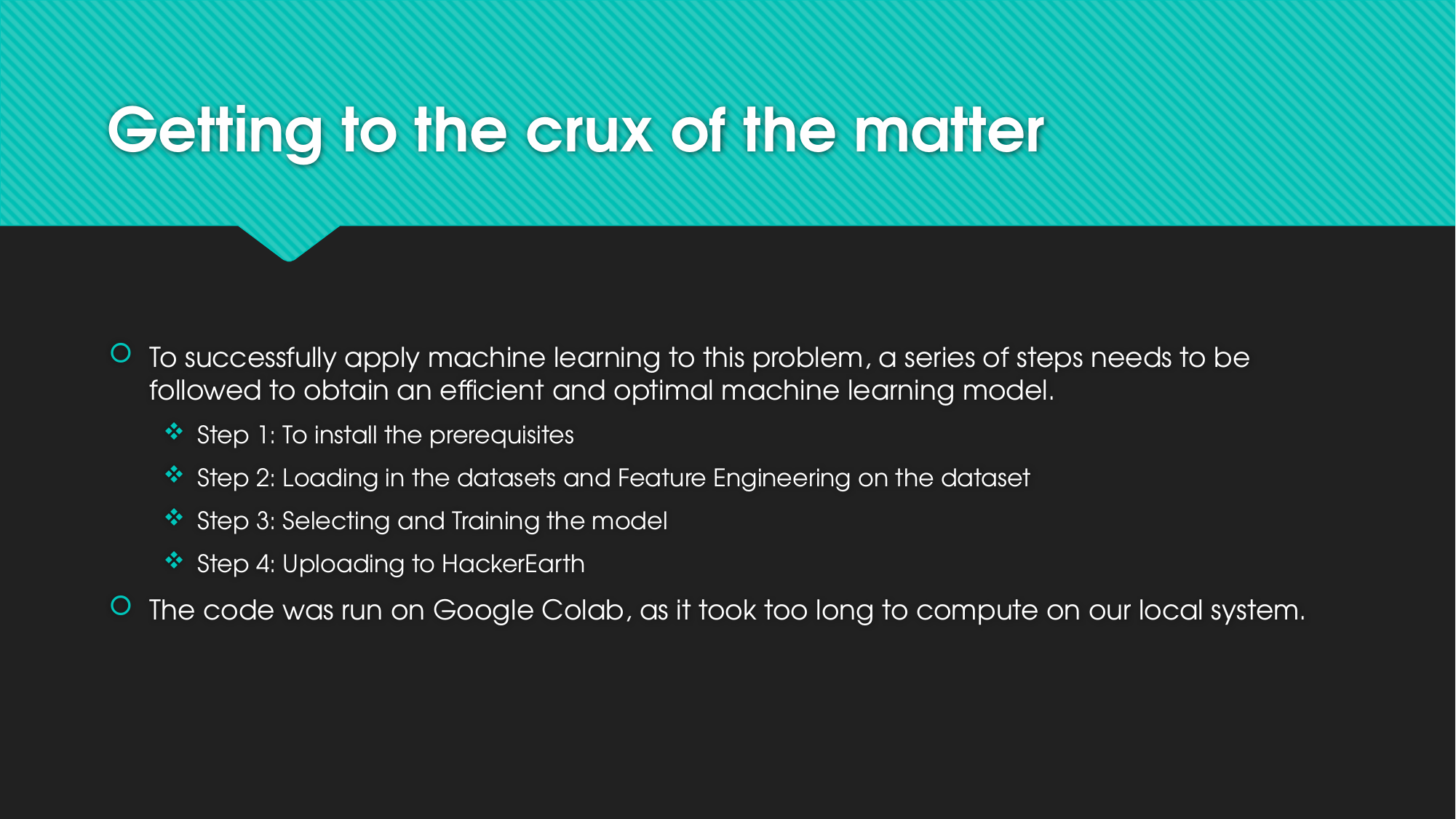

# Getting to the crux of the matter
To successfully apply machine learning to this problem, a series of steps needs to be followed to obtain an efficient and optimal machine learning model.
Step 1: To install the prerequisites
Step 2: Loading in the datasets and Feature Engineering on the dataset
Step 3: Selecting and Training the model
Step 4: Uploading to HackerEarth
The code was run on Google Colab, as it took too long to compute on our local system.